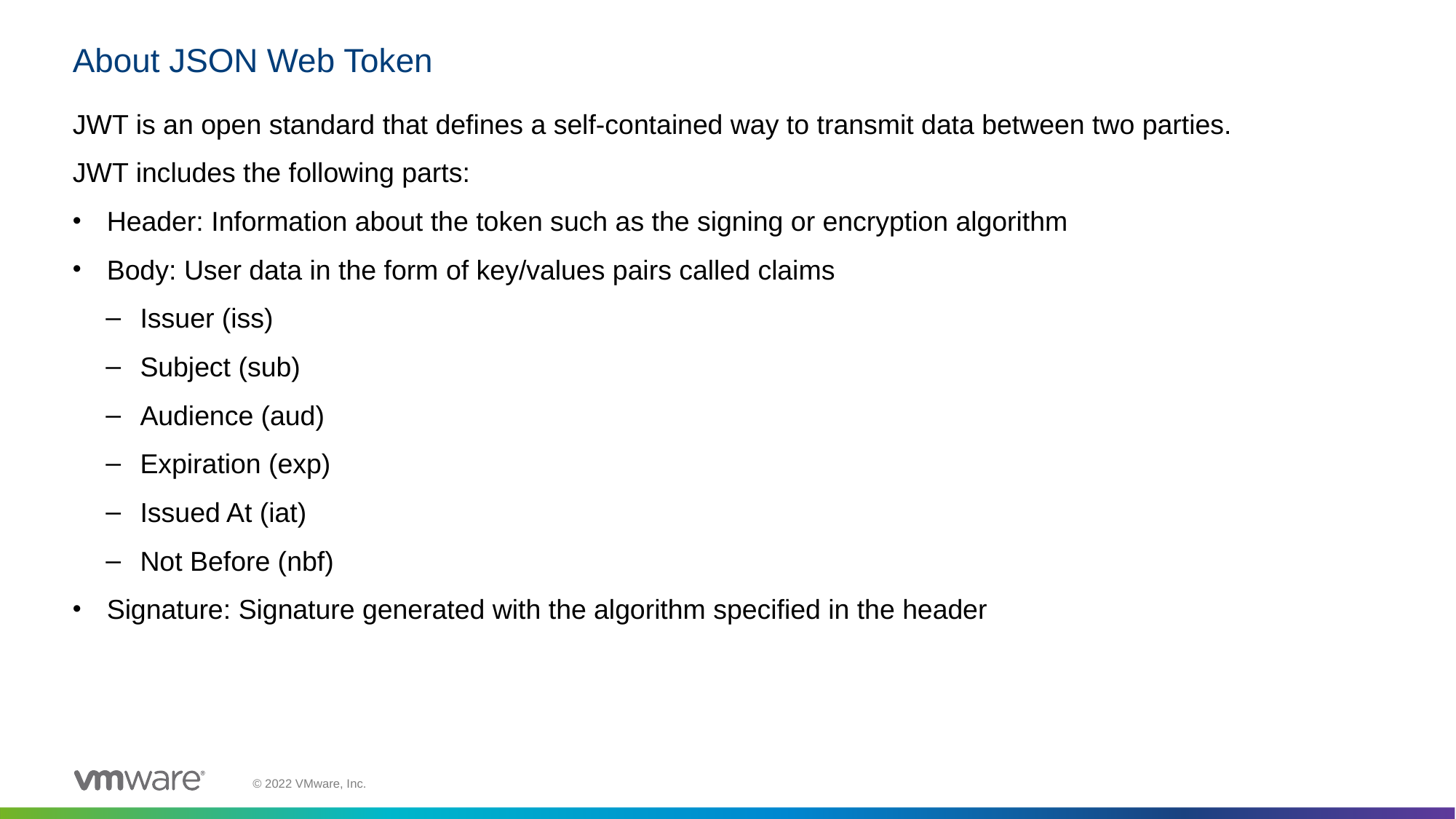

# About JSON Web Token
JWT is an open standard that defines a self-contained way to transmit data between two parties.
JWT includes the following parts:
Header: Information about the token such as the signing or encryption algorithm
Body: User data in the form of key/values pairs called claims
Issuer (iss)
Subject (sub)
Audience (aud)
Expiration (exp)
Issued At (iat)
Not Before (nbf)
Signature: Signature generated with the algorithm specified in the header

M02_Spring Security Fundamentals      |     1 - 31